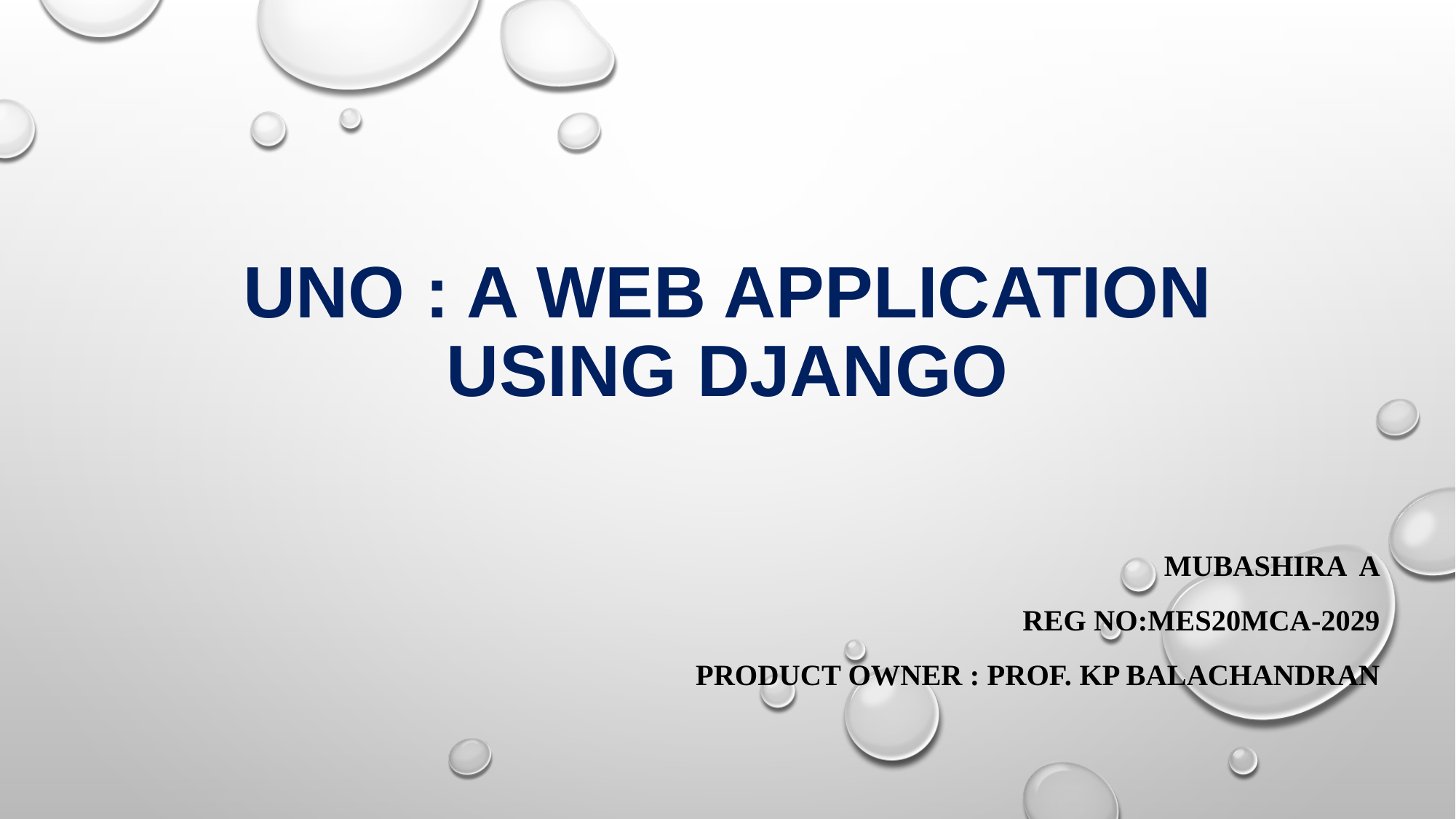

# UNO : A WEB APPLICATION USING DJANGO
MUBASHIRA  A
REG No:MES20MCA-2029
Product Owner : PROF. KP BALACHANDRAN